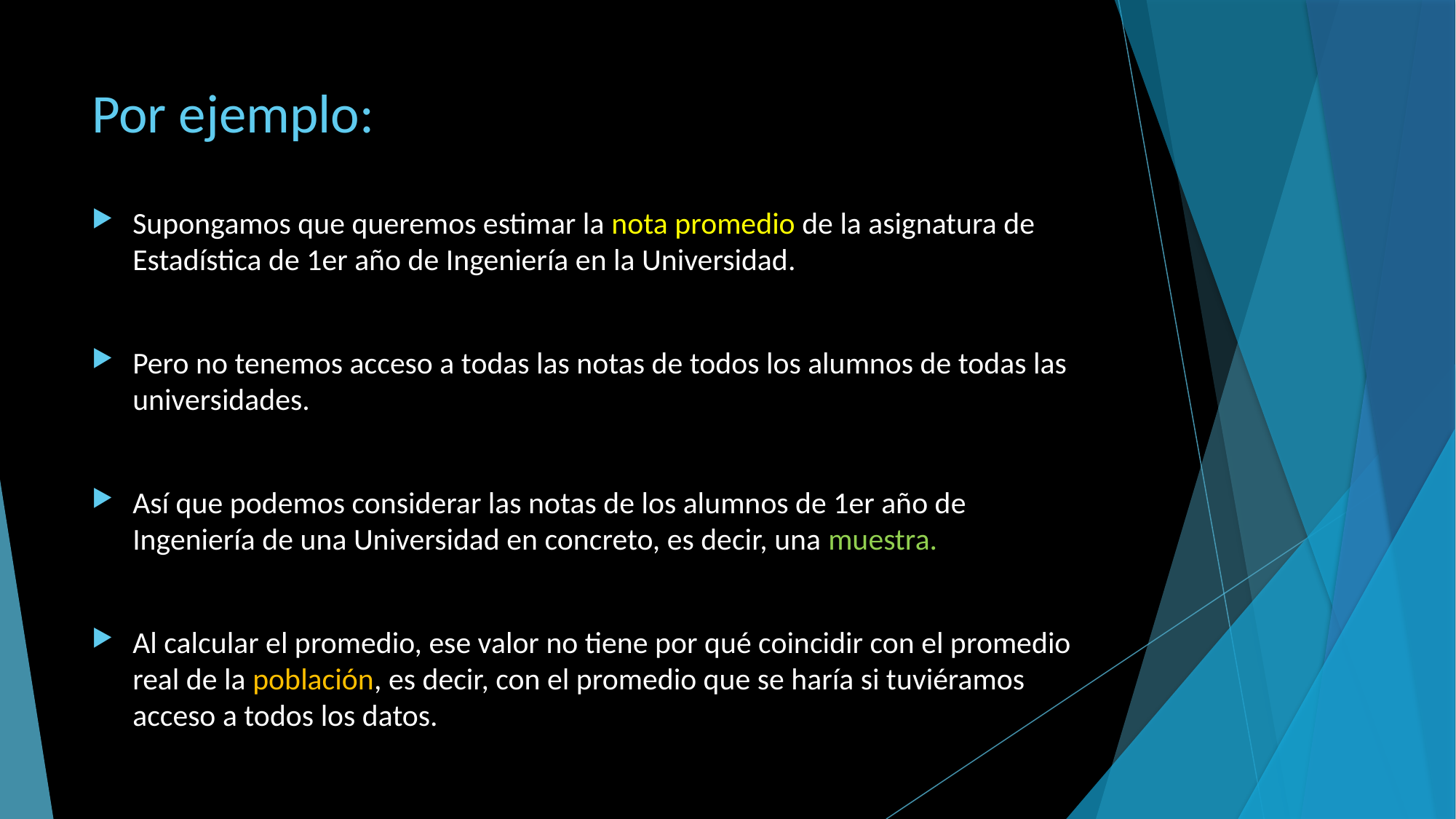

# Por ejemplo:
Supongamos que queremos estimar la nota promedio de la asignatura de Estadística de 1er año de Ingeniería en la Universidad.

Pero no tenemos acceso a todas las notas de todos los alumnos de todas las universidades.

Así que podemos considerar las notas de los alumnos de 1er año de Ingeniería de una Universidad en concreto, es decir, una muestra.

Al calcular el promedio, ese valor no tiene por qué coincidir con el promedio real de la población, es decir, con el promedio que se haría si tuviéramos acceso a todos los datos.